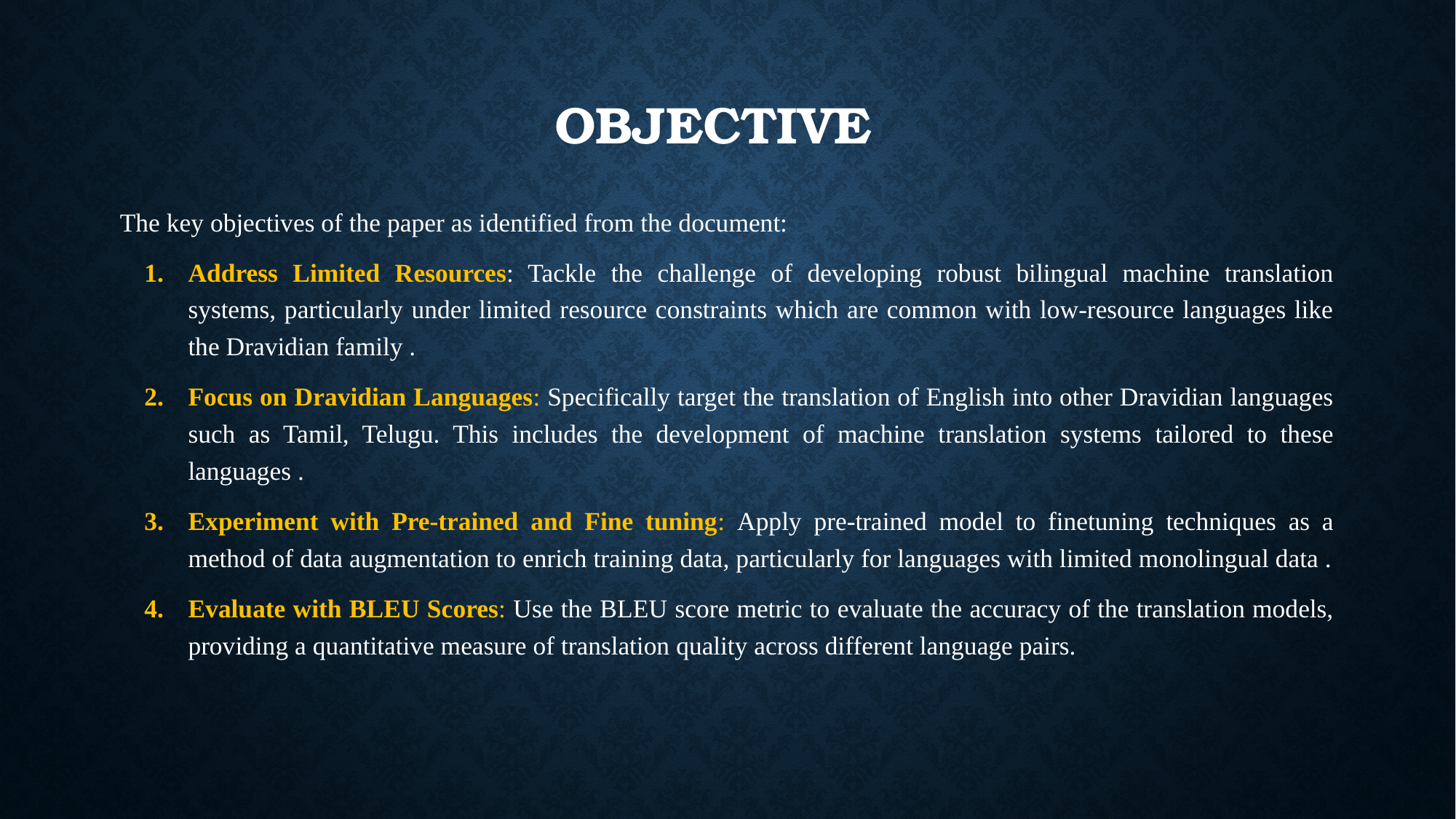

# objective
The key objectives of the paper as identified from the document:
Address Limited Resources: Tackle the challenge of developing robust bilingual machine translation systems, particularly under limited resource constraints which are common with low-resource languages like the Dravidian family .
Focus on Dravidian Languages: Specifically target the translation of English into other Dravidian languages such as Tamil, Telugu. This includes the development of machine translation systems tailored to these languages .
Experiment with Pre-trained and Fine tuning: Apply pre-trained model to finetuning techniques as a method of data augmentation to enrich training data, particularly for languages with limited monolingual data .
Evaluate with BLEU Scores: Use the BLEU score metric to evaluate the accuracy of the translation models, providing a quantitative measure of translation quality across different language pairs.